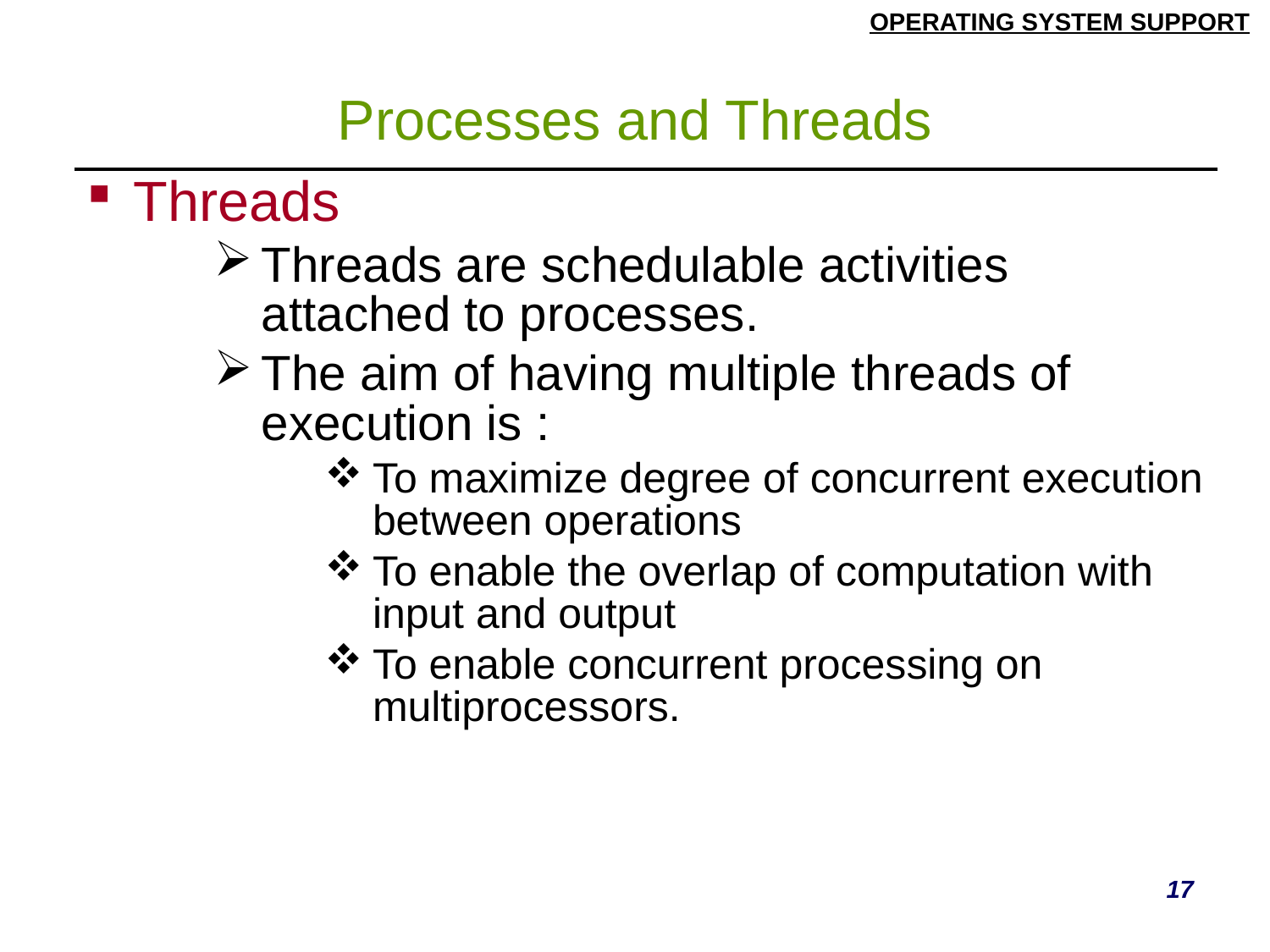

# Processes and Threads
| Threads Threads are schedulable activities attached to processes. The aim of having multiple threads of execution is : To maximize degree of concurrent execution between operations To enable the overlap of computation with input and output To enable concurrent processing on multiprocessors. |
| --- |
17